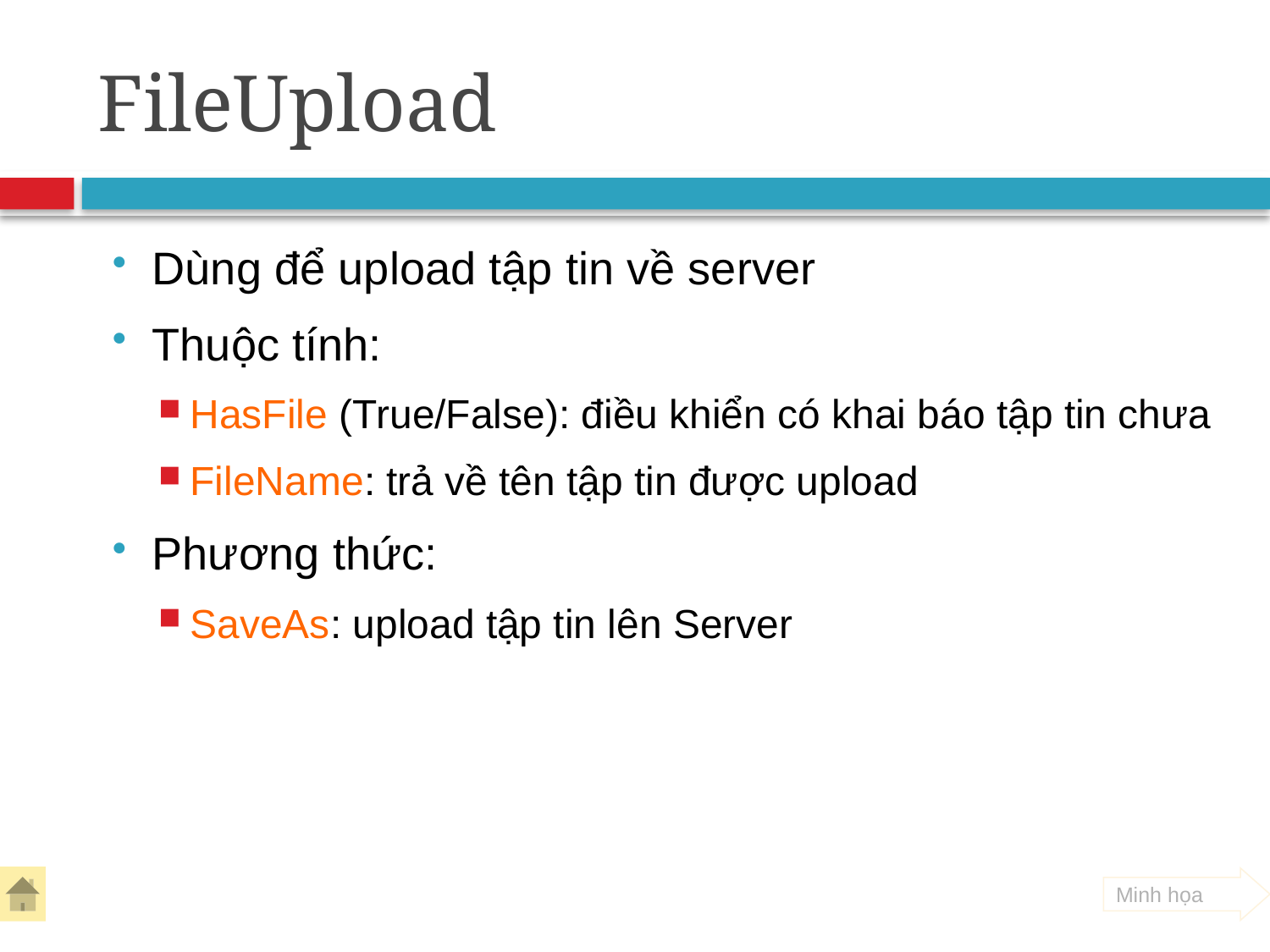

# FileUpload
Dùng để upload tập tin về server
Thuộc tính:
HasFile (True/False): điều khiển có khai báo tập tin chưa
FileName: trả về tên tập tin được upload
Phương thức:
SaveAs: upload tập tin lên Server

Minh họa